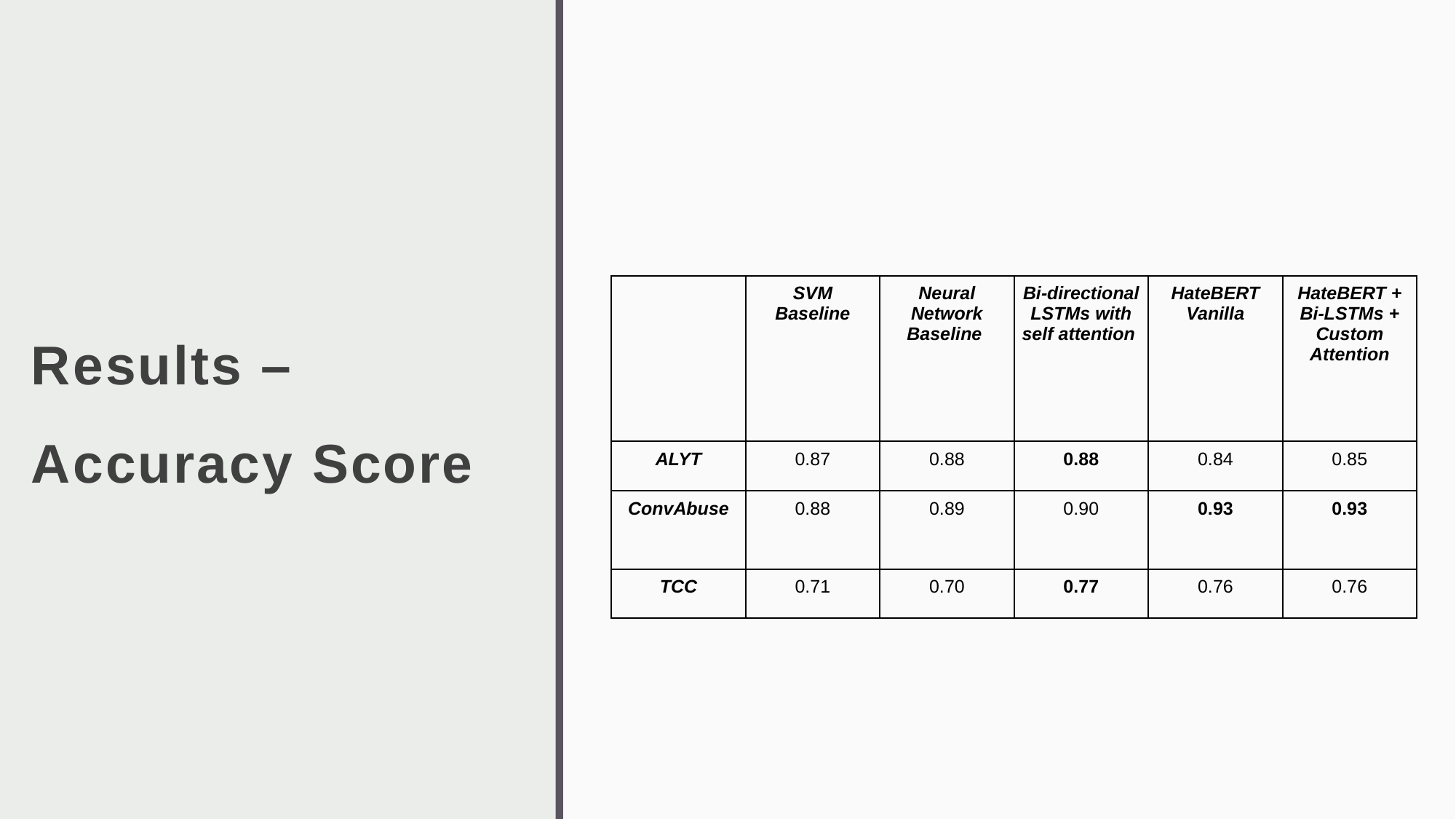

# Results – Accuracy Score
|  | SVM Baseline | Neural Network Baseline | Bi-directional LSTMs with self attention | HateBERT Vanilla | HateBERT + Bi-LSTMs + Custom Attention |
| --- | --- | --- | --- | --- | --- |
| ALYT | 0.87 | 0.88 | 0.88 | 0.84 | 0.85 |
| ConvAbuse | 0.88 | 0.89 | 0.90 | 0.93 | 0.93 |
| TCC | 0.71 | 0.70 | 0.77 | 0.76 | 0.76 |